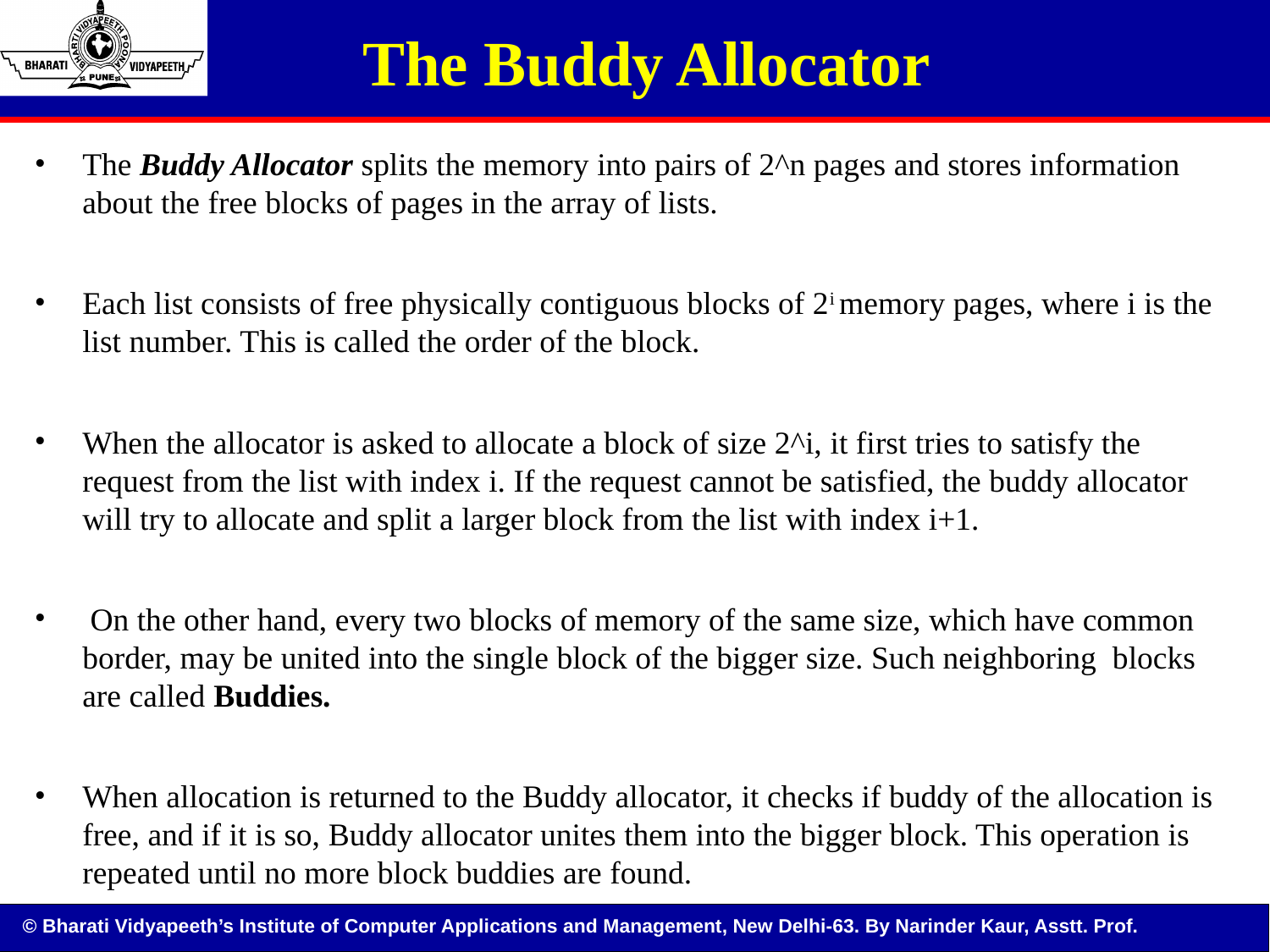

# The Buddy Allocator
The Buddy Allocator splits the memory into pairs of 2^n pages and stores information about the free blocks of pages in the array of lists.

Each list consists of free physically contiguous blocks of 2i memory pages, where i is the list number. This is called the order of the block.

When the allocator is asked to allocate a block of size 2^i, it first tries to satisfy the request from the list with index i. If the request cannot be satisfied, the buddy allocator will try to allocate and split a larger block from the list with index i+1.

 On the other hand, every two blocks of memory of the same size, which have common border, may be united into the single block of the bigger size. Such neighboring  blocks are called Buddies.

When allocation is returned to the Buddy allocator, it checks if buddy of the allocation is free, and if it is so, Buddy allocator unites them into the bigger block. This operation is repeated until no more block buddies are found.